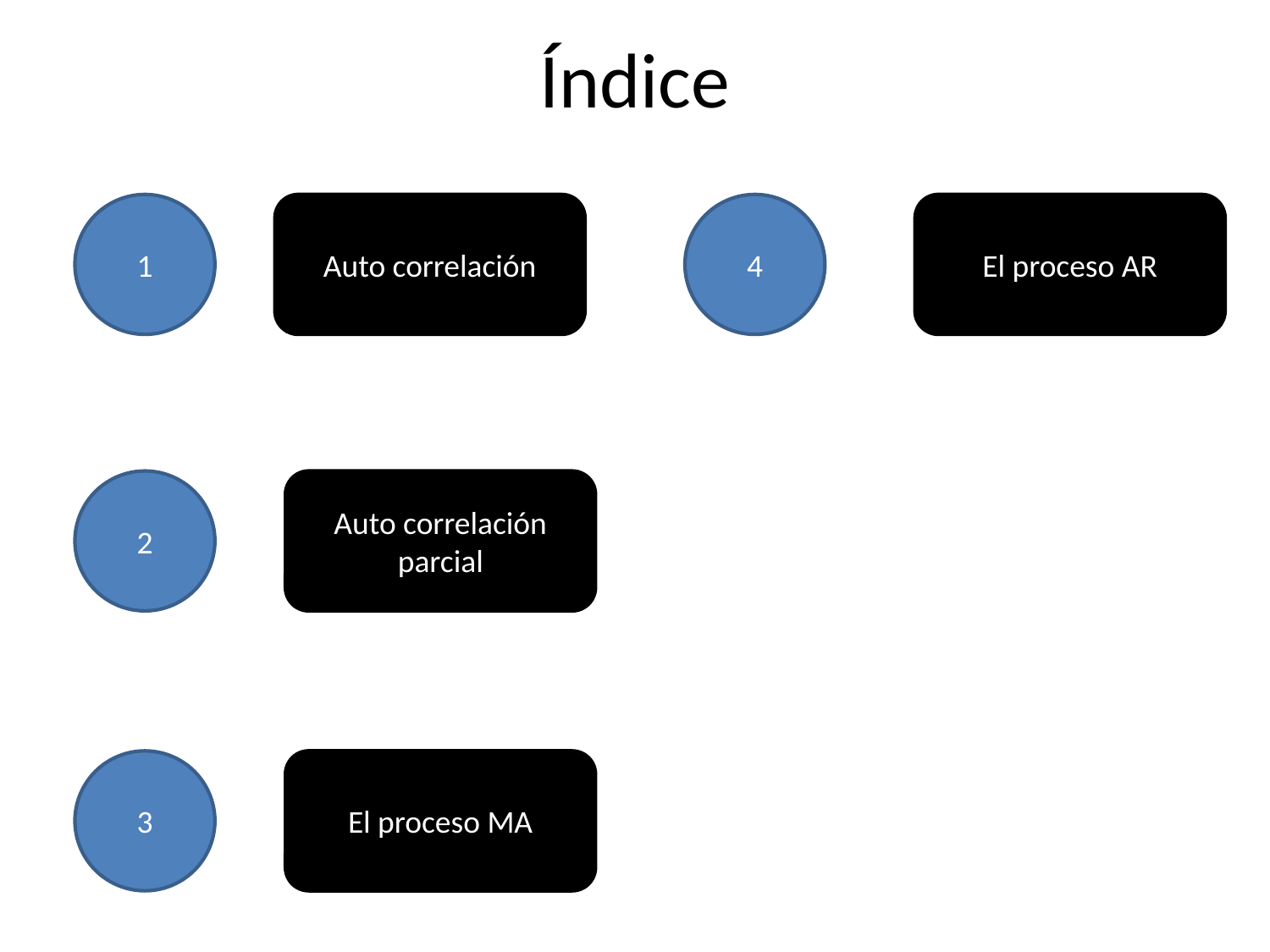

Índice
1
Auto correlación
4
El proceso AR
2
Auto correlación parcial
3
El proceso MA